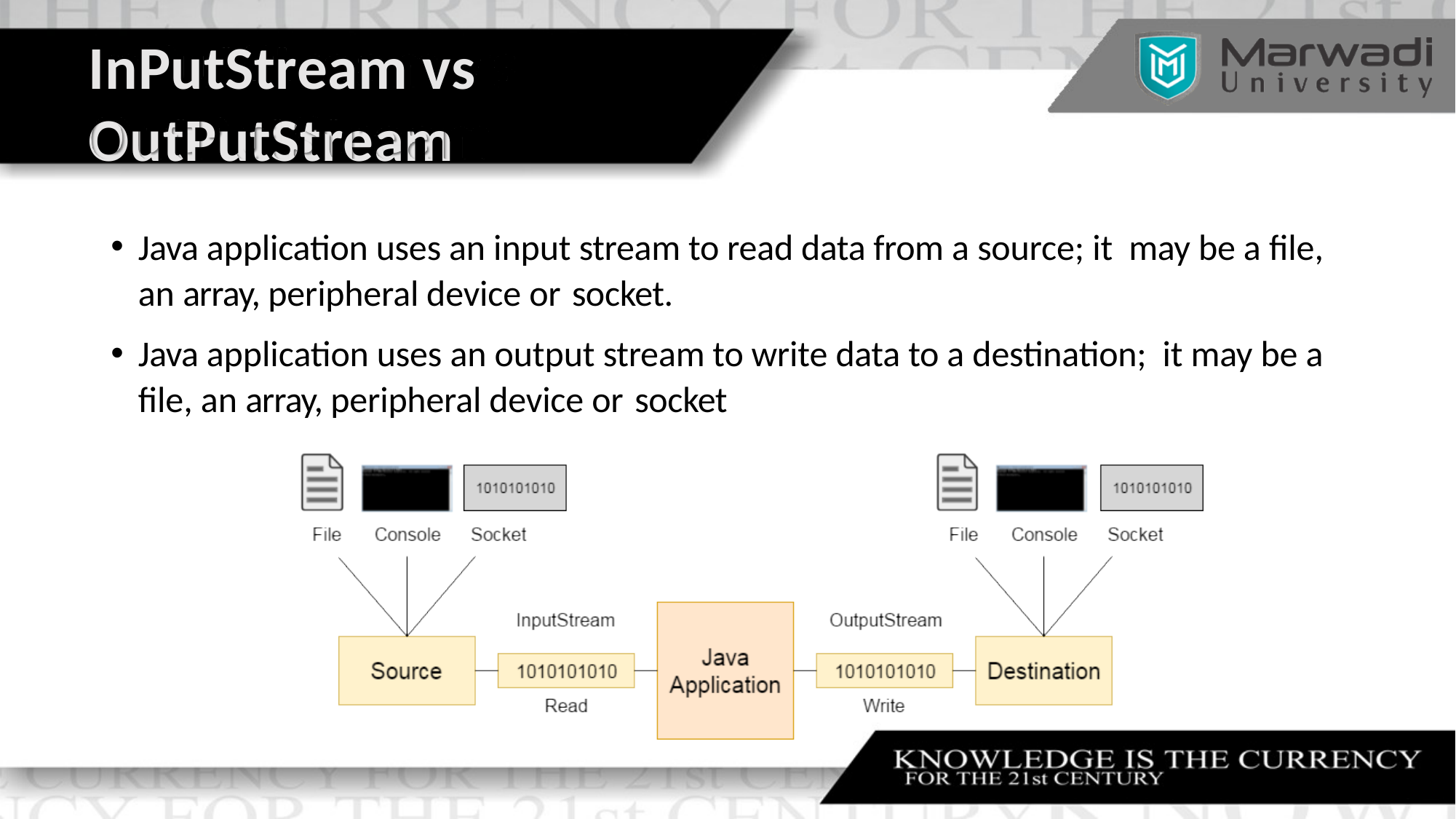

# InPutStream vs  OutPutStream

Java application uses an input stream to read data from a source; it  may be a file, an array, peripheral device or socket.
Java application uses an output stream to write data to a destination;  it may be a file, an array, peripheral device or socket

•	Author Detail